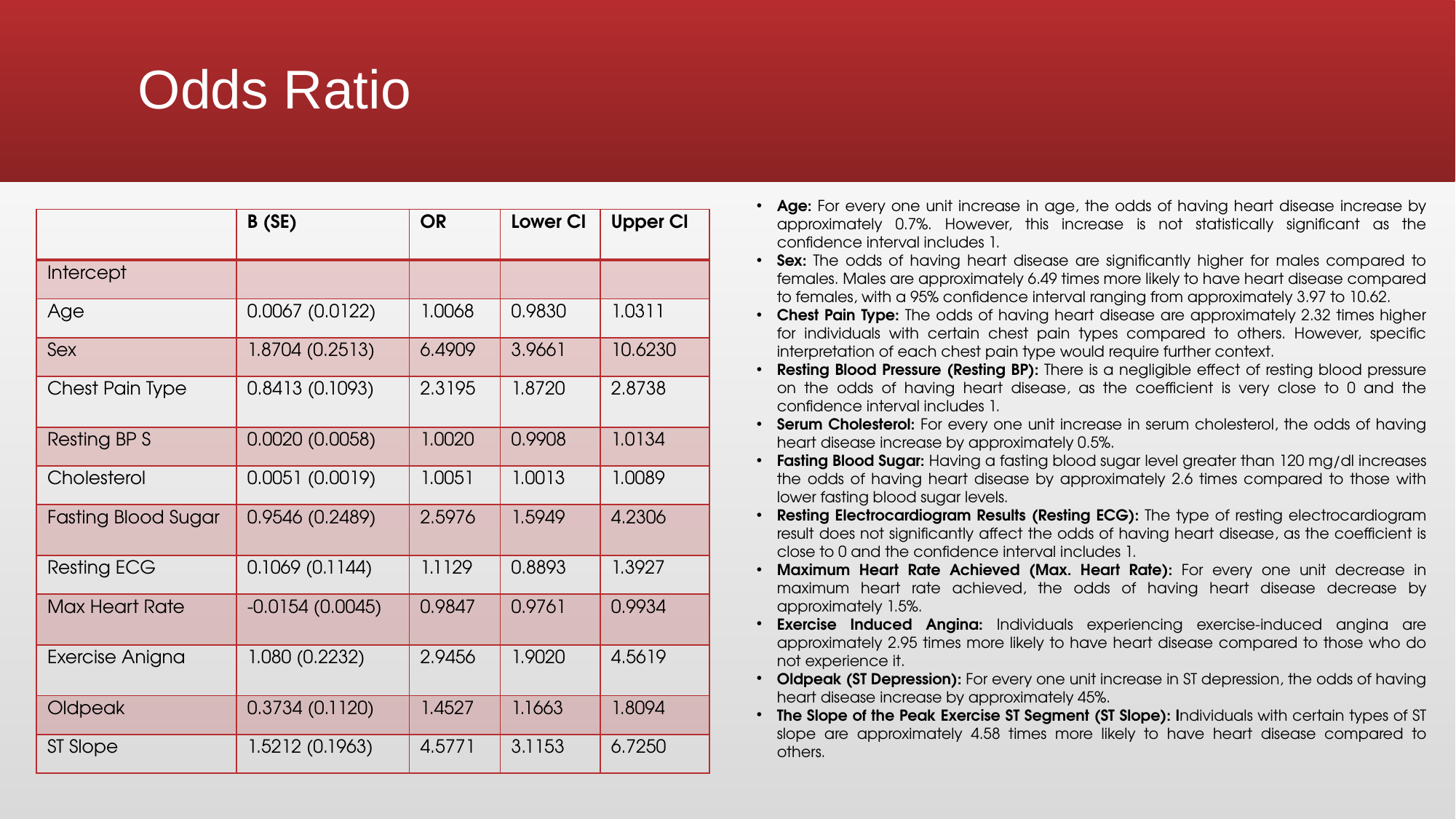

# Odds Ratio
Age: For every one unit increase in age, the odds of having heart disease increase by approximately 0.7%. However, this increase is not statistically significant as the confidence interval includes 1.
Sex: The odds of having heart disease are significantly higher for males compared to females. Males are approximately 6.49 times more likely to have heart disease compared to females, with a 95% confidence interval ranging from approximately 3.97 to 10.62.
Chest Pain Type: The odds of having heart disease are approximately 2.32 times higher for individuals with certain chest pain types compared to others. However, specific interpretation of each chest pain type would require further context.
Resting Blood Pressure (Resting BP): There is a negligible effect of resting blood pressure on the odds of having heart disease, as the coefficient is very close to 0 and the confidence interval includes 1.
Serum Cholesterol: For every one unit increase in serum cholesterol, the odds of having heart disease increase by approximately 0.5%.
Fasting Blood Sugar: Having a fasting blood sugar level greater than 120 mg/dl increases the odds of having heart disease by approximately 2.6 times compared to those with lower fasting blood sugar levels.
Resting Electrocardiogram Results (Resting ECG): The type of resting electrocardiogram result does not significantly affect the odds of having heart disease, as the coefficient is close to 0 and the confidence interval includes 1.
Maximum Heart Rate Achieved (Max. Heart Rate): For every one unit decrease in maximum heart rate achieved, the odds of having heart disease decrease by approximately 1.5%.
Exercise Induced Angina: Individuals experiencing exercise-induced angina are approximately 2.95 times more likely to have heart disease compared to those who do not experience it.
Oldpeak (ST Depression): For every one unit increase in ST depression, the odds of having heart disease increase by approximately 45%.
The Slope of the Peak Exercise ST Segment (ST Slope): Individuals with certain types of ST slope are approximately 4.58 times more likely to have heart disease compared to others.
|  | B (SE) | OR | Lower CI | Upper CI |
| --- | --- | --- | --- | --- |
| Intercept |  |  |  |  |
| Age | 0.0067 (0.0122) | 1.0068 | 0.9830 | 1.0311 |
| Sex | 1.8704 (0.2513) | 6.4909 | 3.9661 | 10.6230 |
| Chest Pain Type | 0.8413 (0.1093) | 2.3195 | 1.8720 | 2.8738 |
| Resting BP S | 0.0020 (0.0058) | 1.0020 | 0.9908 | 1.0134 |
| Cholesterol | 0.0051 (0.0019) | 1.0051 | 1.0013 | 1.0089 |
| Fasting Blood Sugar | 0.9546 (0.2489) | 2.5976 | 1.5949 | 4.2306 |
| Resting ECG | 0.1069 (0.1144) | 1.1129 | 0.8893 | 1.3927 |
| Max Heart Rate | -0.0154 (0.0045) | 0.9847 | 0.9761 | 0.9934 |
| Exercise Anigna | 1.080 (0.2232) | 2.9456 | 1.9020 | 4.5619 |
| Oldpeak | 0.3734 (0.1120) | 1.4527 | 1.1663 | 1.8094 |
| ST Slope | 1.5212 (0.1963) | 4.5771 | 3.1153 | 6.7250 |